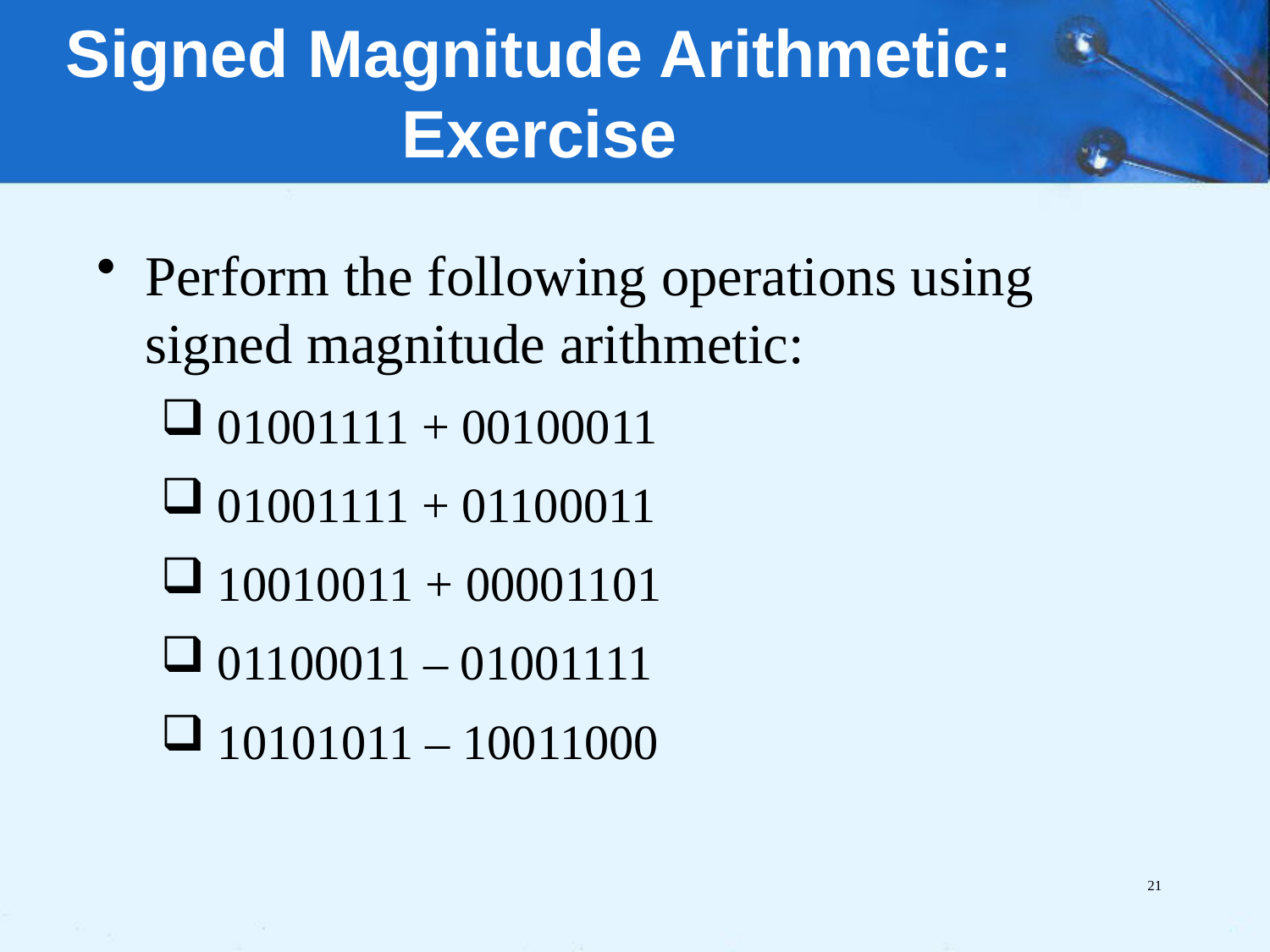

# Signed Magnitude Arithmetic: Exercise
Perform the following operations using signed magnitude arithmetic:
 01001111 + 00100011
 01001111 + 01100011
 10010011 + 00001101
 01100011 – 01001111
 10101011 – 10011000
21